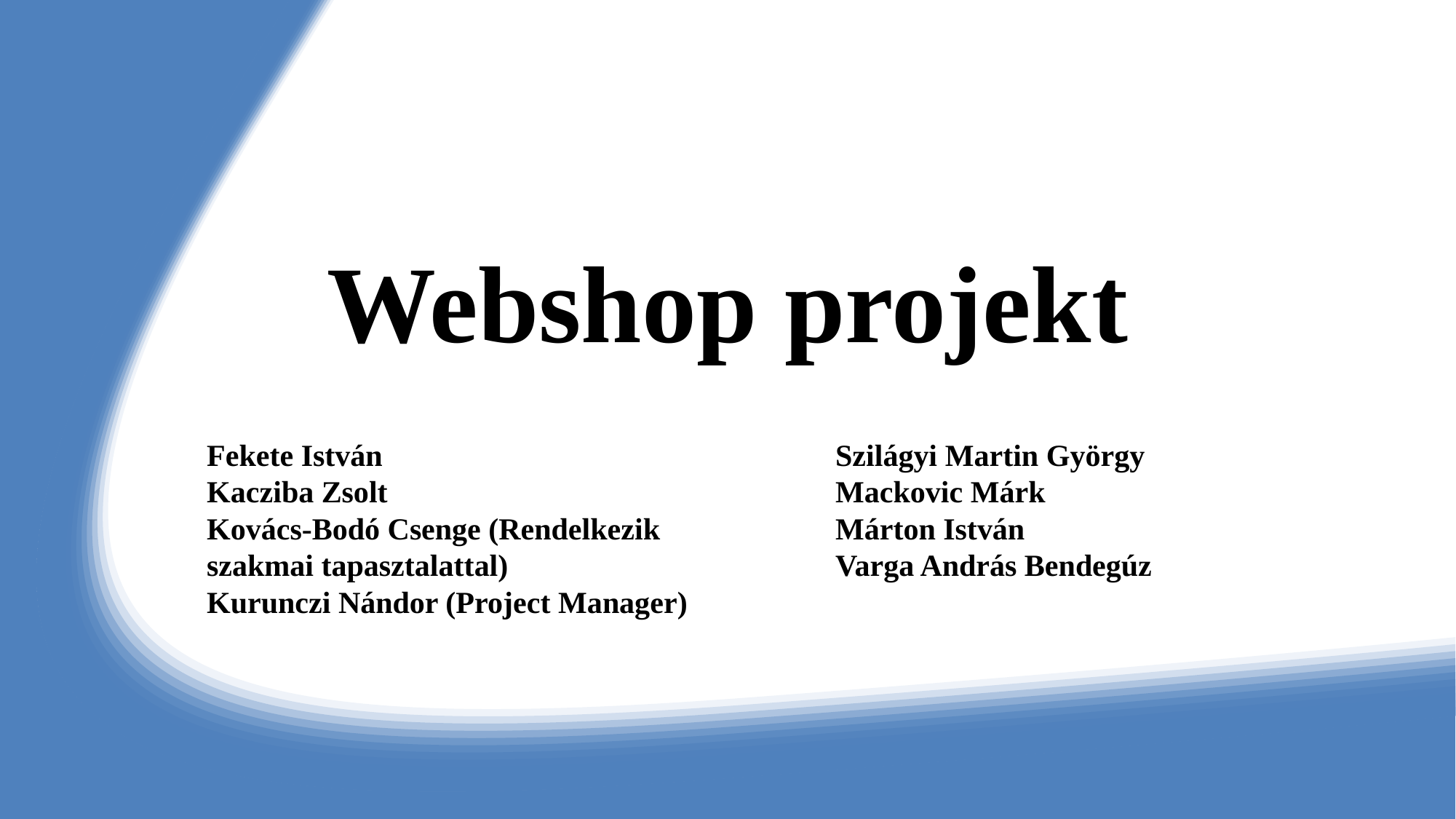

# Webshop projekt
Fekete István
Kacziba Zsolt
Kovács-Bodó Csenge (Rendelkezik szakmai tapasztalattal)
Kurunczi Nándor (Project Manager)
Szilágyi Martin György
Mackovic Márk
Márton István
Varga András Bendegúz